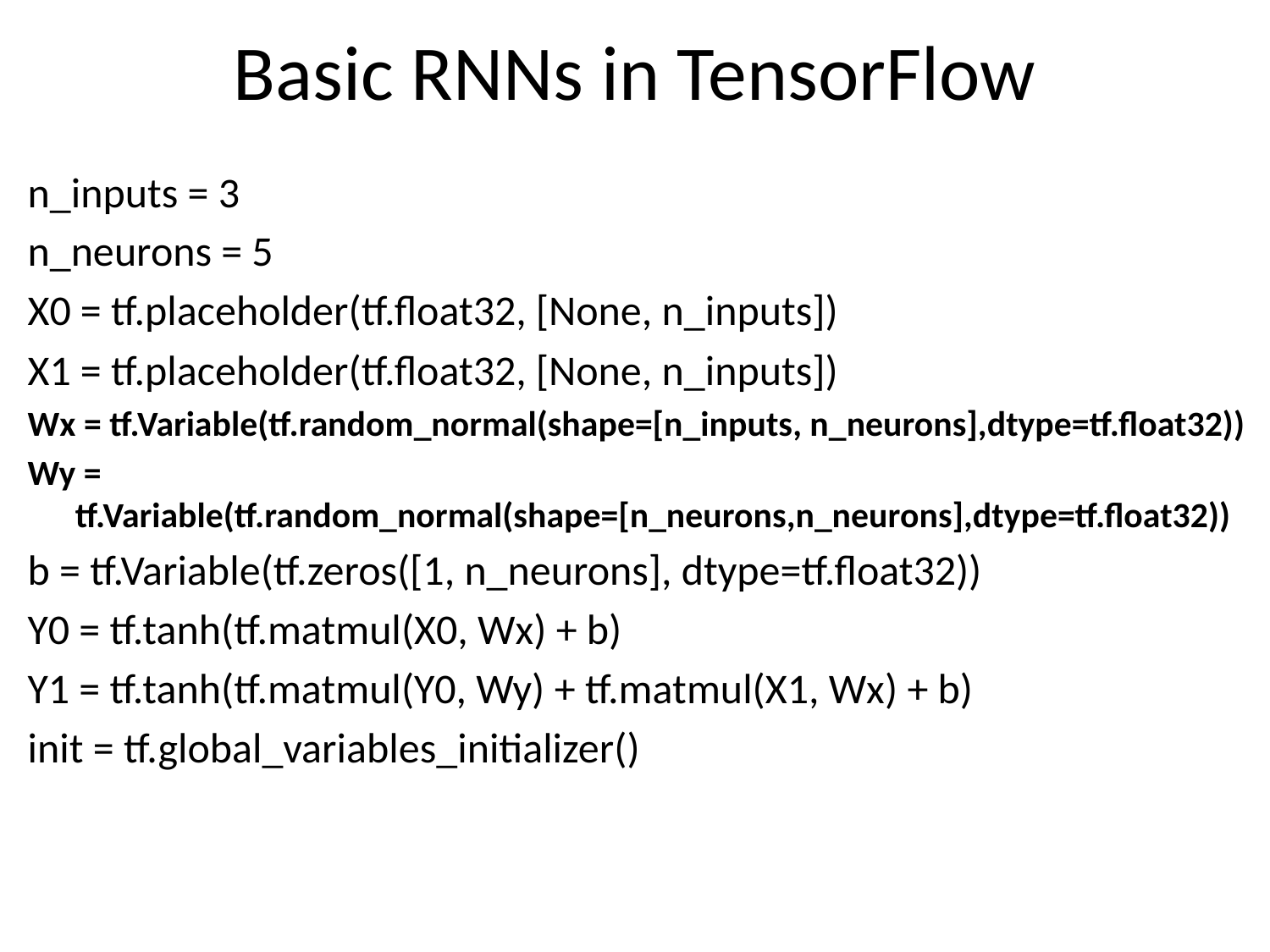

# Basic RNNs in TensorFlow
n_inputs = 3
n_neurons = 5
X0 = tf.placeholder(tf.float32, [None, n_inputs])
X1 = tf.placeholder(tf.float32, [None, n_inputs])
Wx = tf.Variable(tf.random_normal(shape=[n_inputs, n_neurons],dtype=tf.float32))
Wy = tf.Variable(tf.random_normal(shape=[n_neurons,n_neurons],dtype=tf.float32))
b = tf.Variable(tf.zeros([1, n_neurons], dtype=tf.float32))
Y0 = tf.tanh(tf.matmul(X0, Wx) + b)
Y1 = tf.tanh(tf.matmul(Y0, Wy) + tf.matmul(X1, Wx) + b)
init = tf.global_variables_initializer()